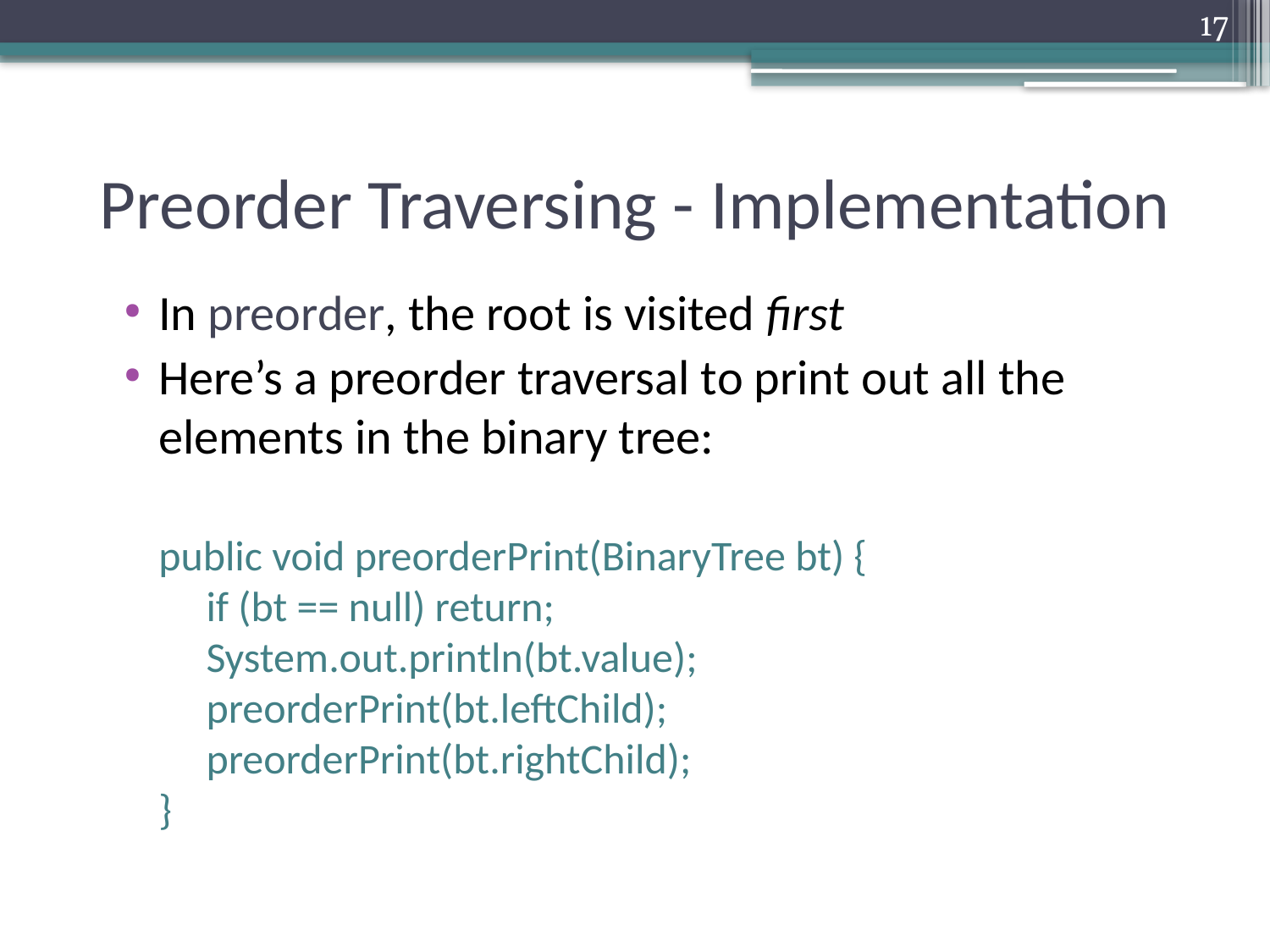

17
# Preorder Traversing - Implementation
In preorder, the root is visited first
Here’s a preorder traversal to print out all the elements in the binary tree:
public void preorderPrint(BinaryTree bt) {
     if (bt == null) return;
     System.out.println(bt.value);
     preorderPrint(bt.leftChild);
     preorderPrint(bt.rightChild);
}